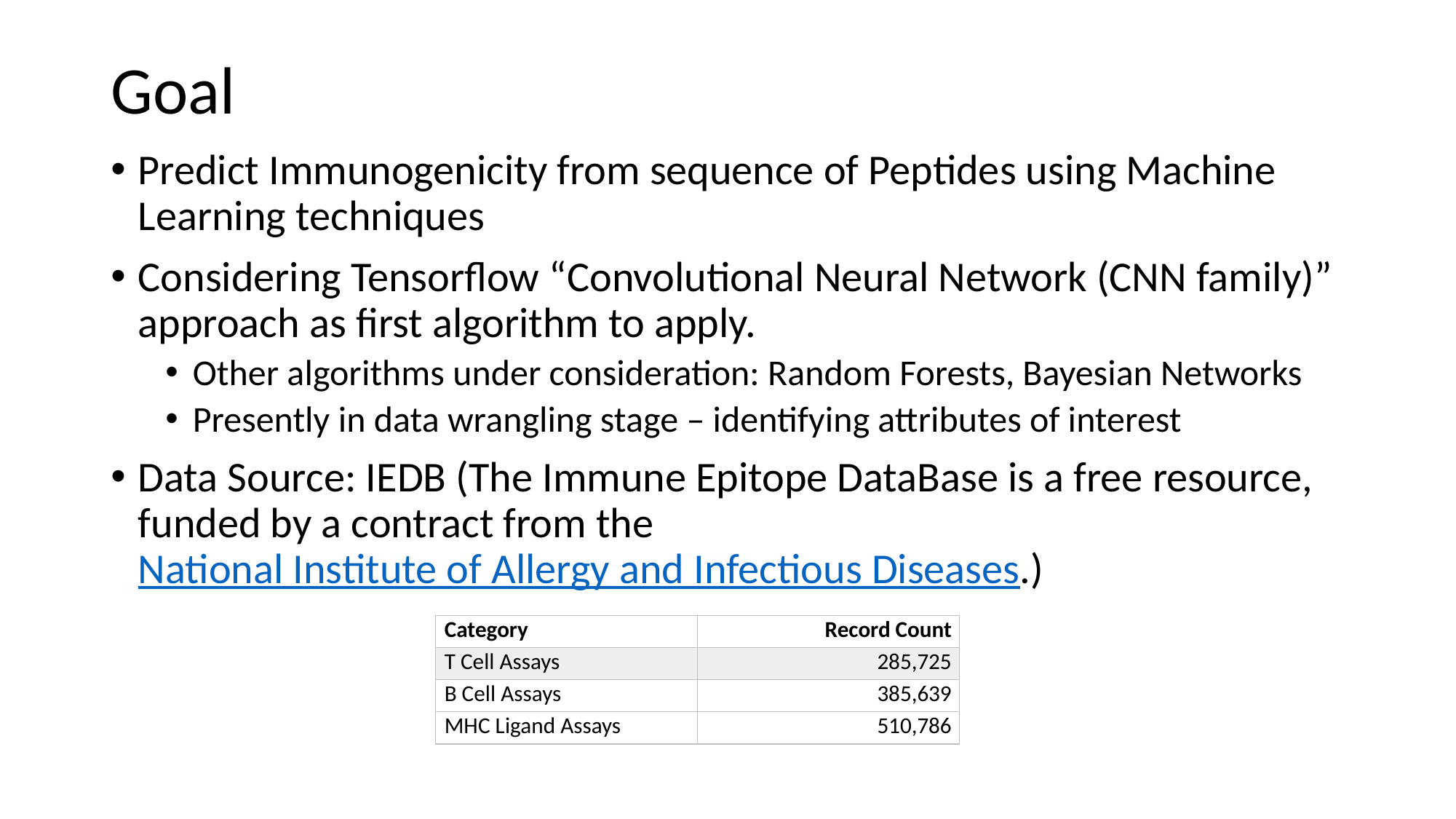

# Goal
Predict Immunogenicity from sequence of Peptides using Machine Learning techniques
Considering Tensorflow “Convolutional Neural Network (CNN family)” approach as first algorithm to apply.
Other algorithms under consideration: Random Forests, Bayesian Networks
Presently in data wrangling stage – identifying attributes of interest
Data Source: IEDB (The Immune Epitope DataBase is a free resource, funded by a contract from the National Institute of Allergy and Infectious Diseases.)

| Category | Record Count |
| --- | --- |
| T Cell Assays | 285,725 |
| B Cell Assays | 385,639 |
| MHC Ligand Assays | 510,786 |